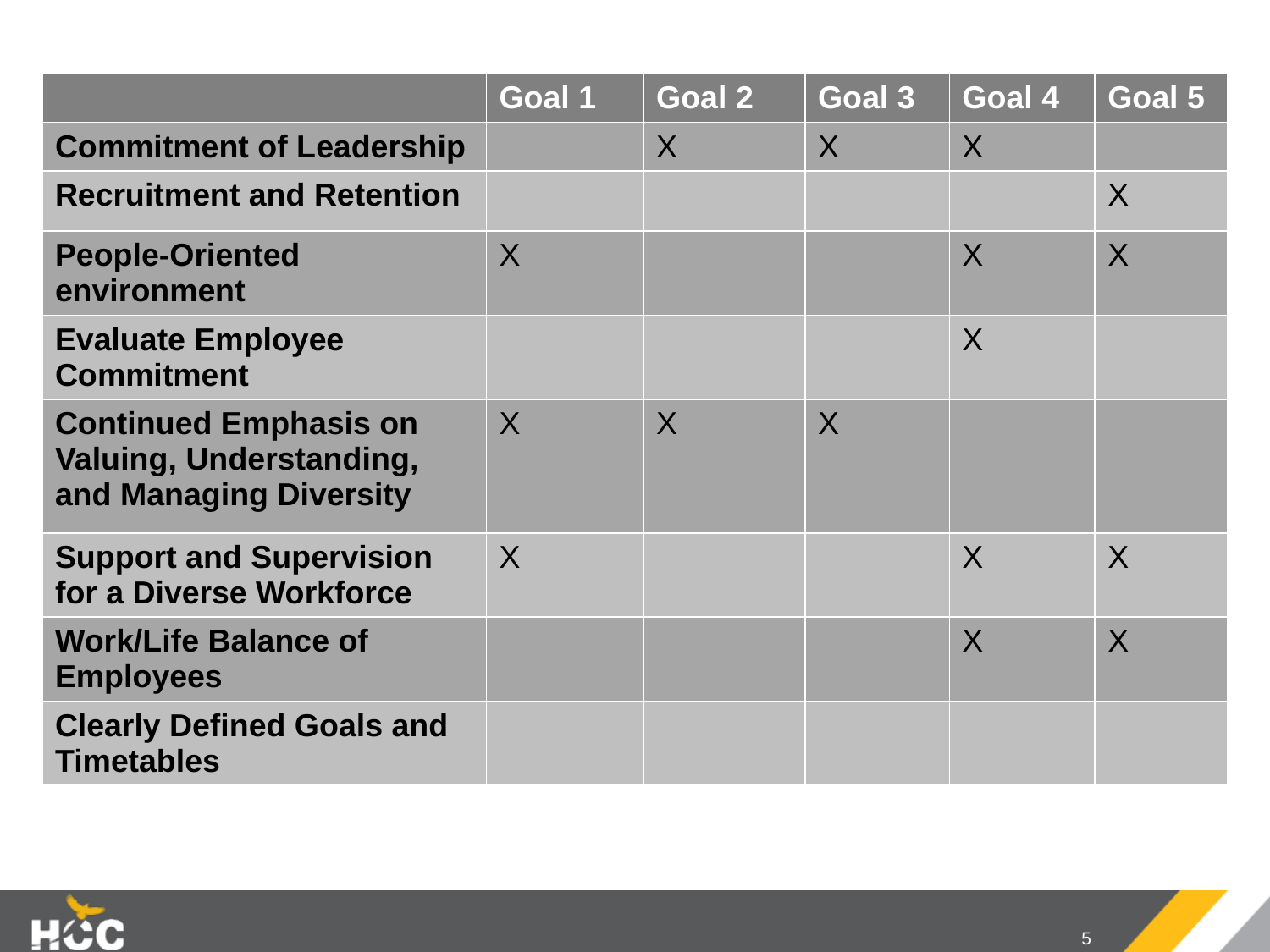

|  | Goal 1 | Goal 2 | Goal 3 | Goal 4 | Goal 5 |
| --- | --- | --- | --- | --- | --- |
| Commitment of Leadership |  | X | X | X |  |
| Recruitment and Retention |  |  |  |  | X |
| People-Oriented environment | X |  |  | X | X |
| Evaluate Employee Commitment |  |  |  | X |  |
| Continued Emphasis on Valuing, Understanding, and Managing Diversity | X | X | X |  |  |
| Support and Supervision for a Diverse Workforce | X |  |  | X | X |
| Work/Life Balance of Employees |  |  |  | X | X |
| Clearly Defined Goals and Timetables |  |  |  |  |  |